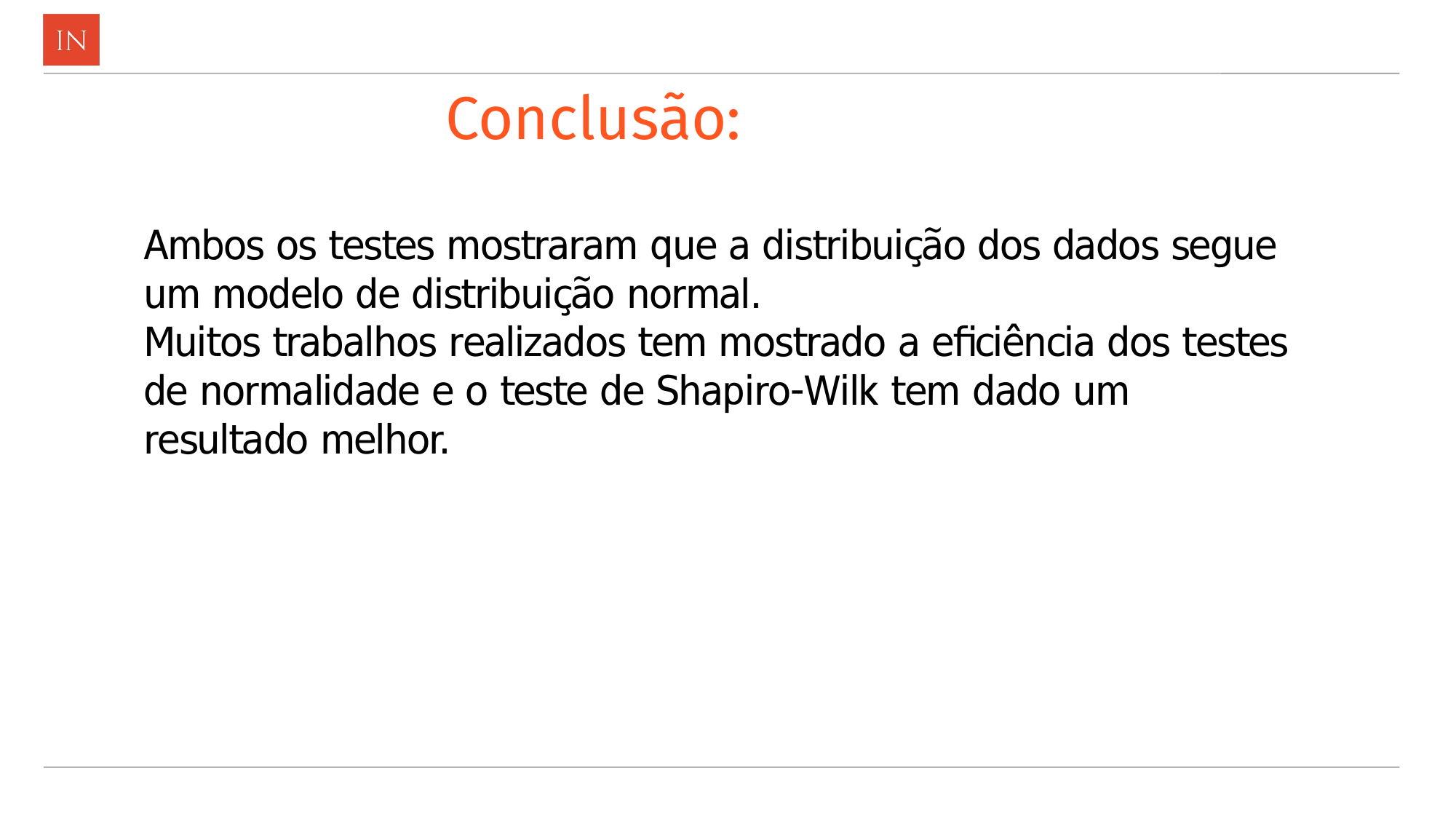

# Conclusão:
Ambos os testes mostraram que a distribuição dos dados segue um modelo de distribuição normal.
Muitos trabalhos realizados tem mostrado a eficiência dos testes de normalidade e o teste de Shapiro-Wilk tem dado um resultado melhor.